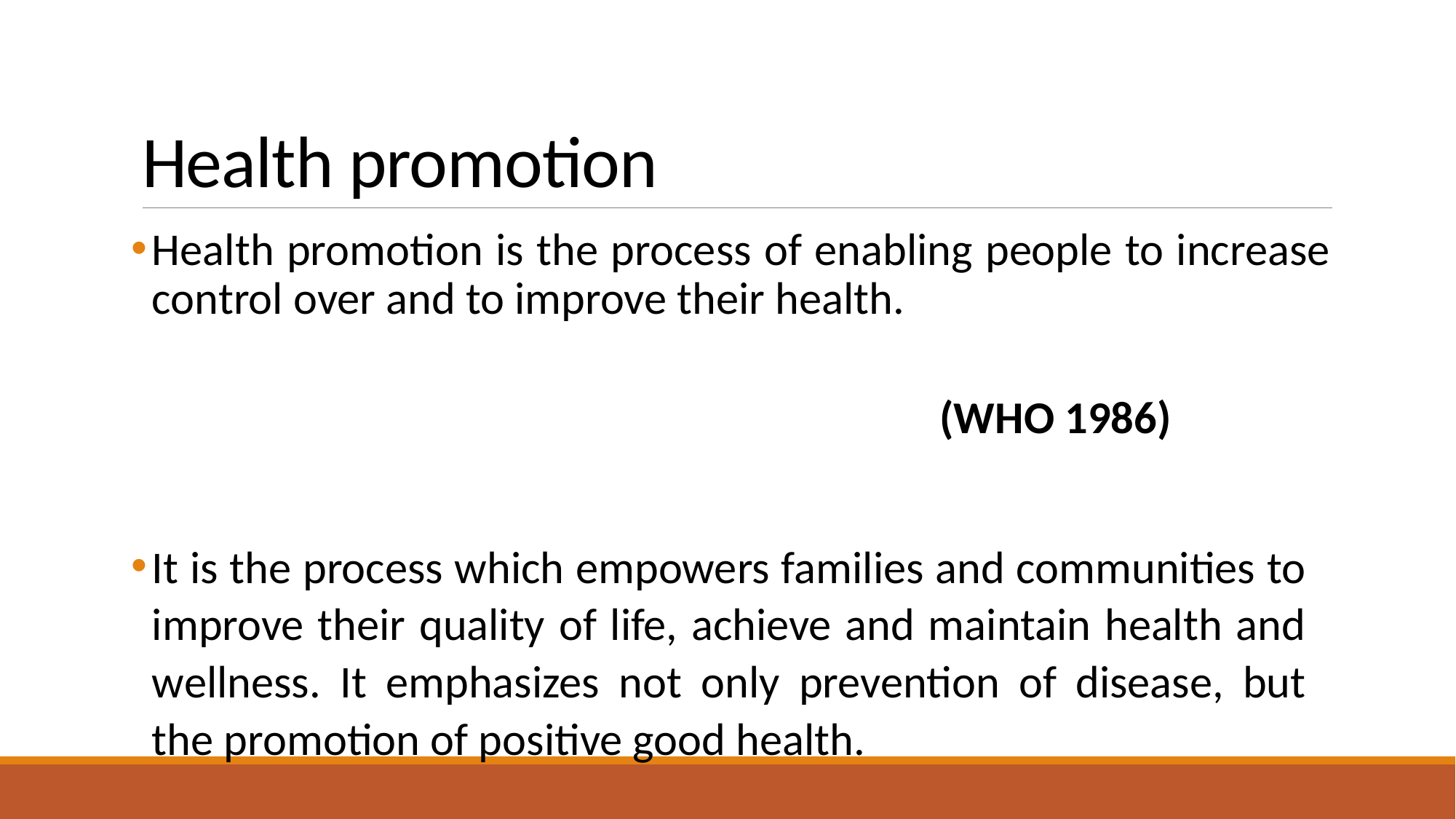

# Health promotion
Health promotion is the process of enabling people to increase control over and to improve their health.
                                                                              (WHO 1986)

It is the process which empowers families and communities to improve their quality of life, achieve and maintain health and wellness. It emphasizes not only prevention of disease, but the promotion of positive good health.